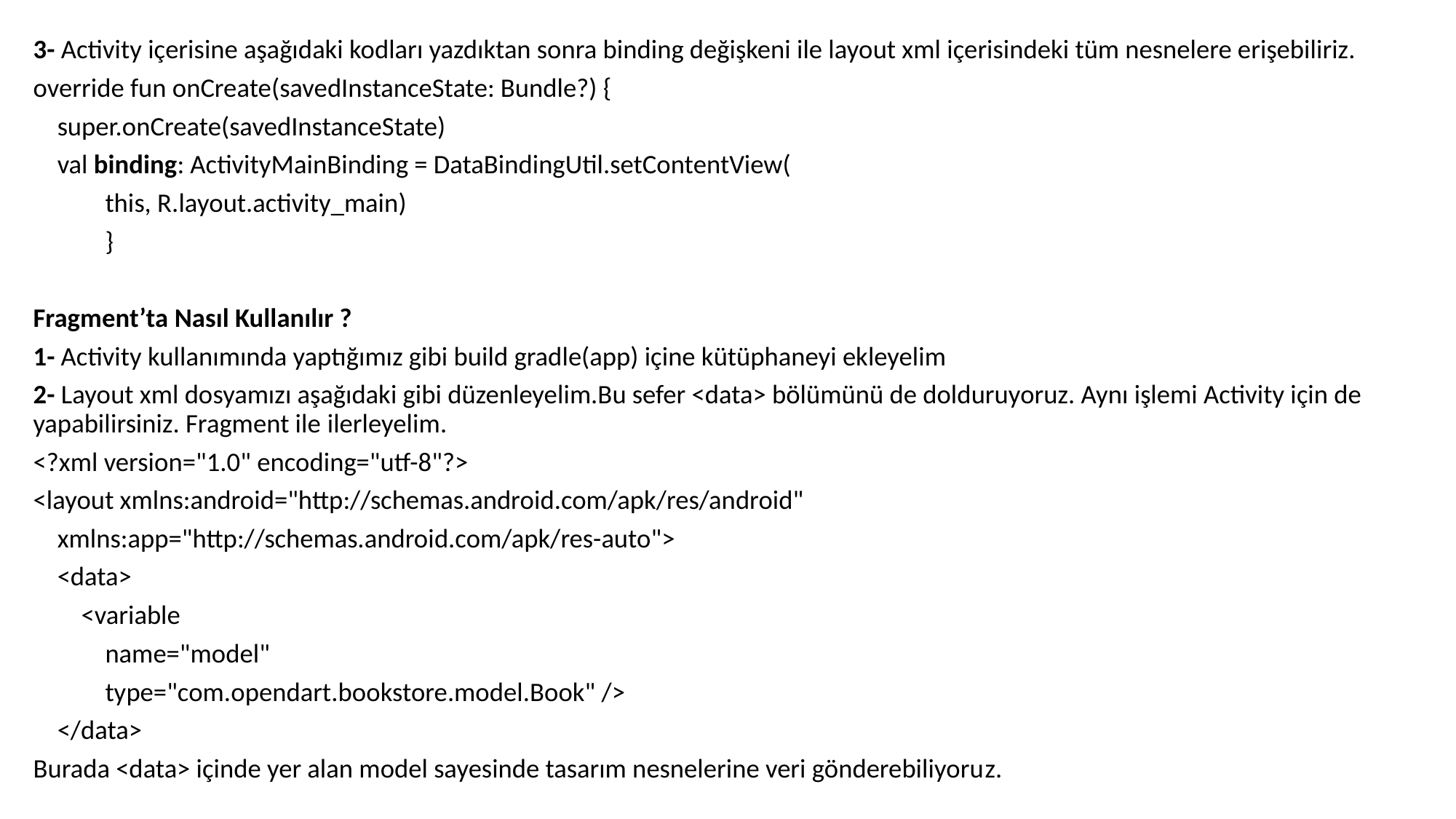

3- Activity içerisine aşağıdaki kodları yazdıktan sonra binding değişkeni ile layout xml içerisindeki tüm nesnelere erişebiliriz.
override fun onCreate(savedInstanceState: Bundle?) {
    super.onCreate(savedInstanceState)
    val binding: ActivityMainBinding = DataBindingUtil.setContentView(
            this, R.layout.activity_main)
            }

Fragment’ta Nasıl Kullanılır ?
1- Activity kullanımında yaptığımız gibi build gradle(app) içine kütüphaneyi ekleyelim
2- Layout xml dosyamızı aşağıdaki gibi düzenleyelim.Bu sefer <data> bölümünü de dolduruyoruz. Aynı işlemi Activity için de yapabilirsiniz. Fragment ile ilerleyelim.
<?xml version="1.0" encoding="utf-8"?>
<layout xmlns:android="http://schemas.android.com/apk/res/android"
    xmlns:app="http://schemas.android.com/apk/res-auto">
    <data>
        <variable
            name="model"
            type="com.opendart.bookstore.model.Book" />
    </data>
Burada <data> içinde yer alan model sayesinde tasarım nesnelerine veri gönderebiliyoruz.